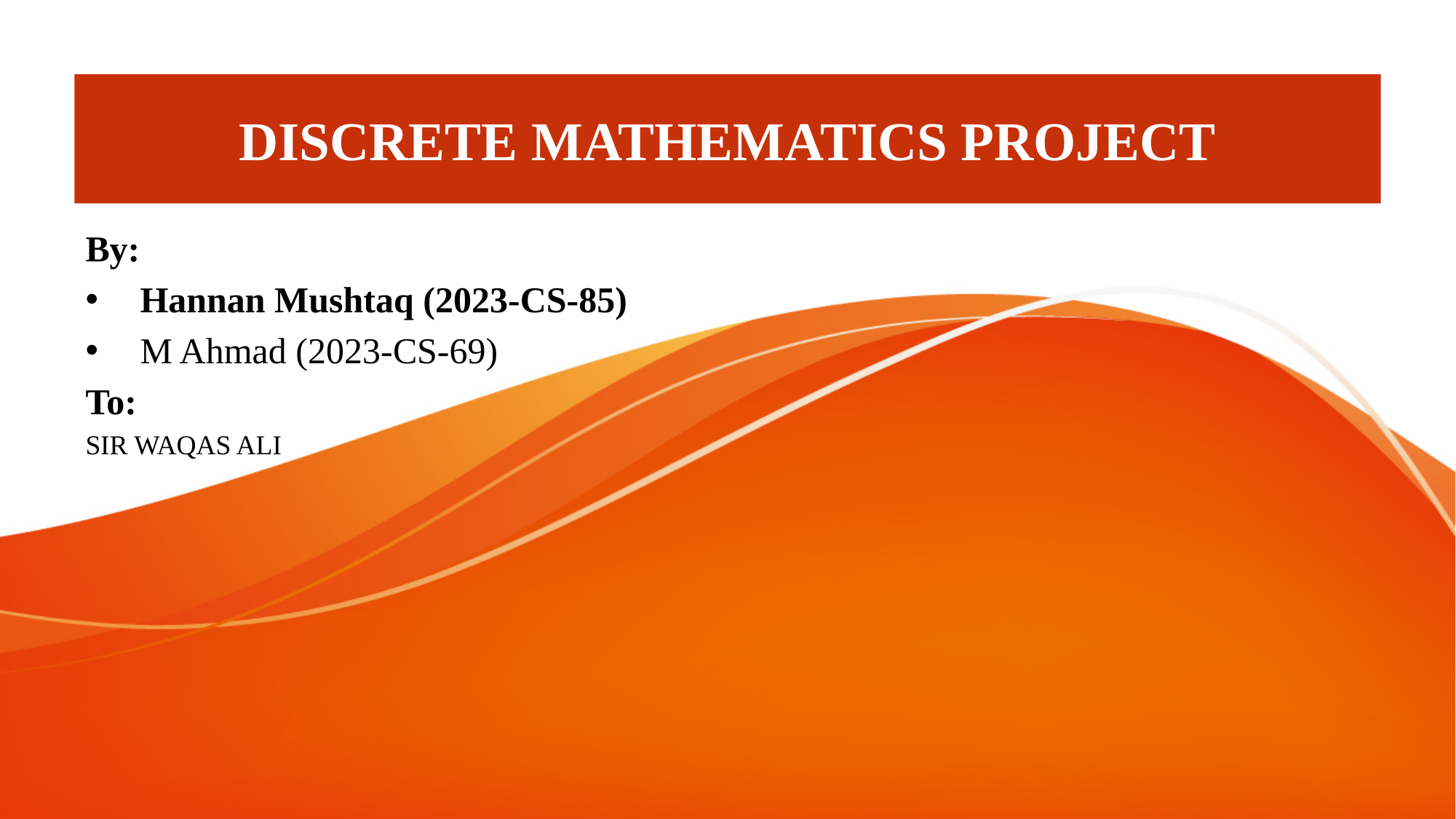

# DISCRETE MATHEMATICS PROJECT
By:
Hannan Mushtaq (2023-CS-85)
M Ahmad (2023-CS-69)
To:
SIR WAQAS ALI